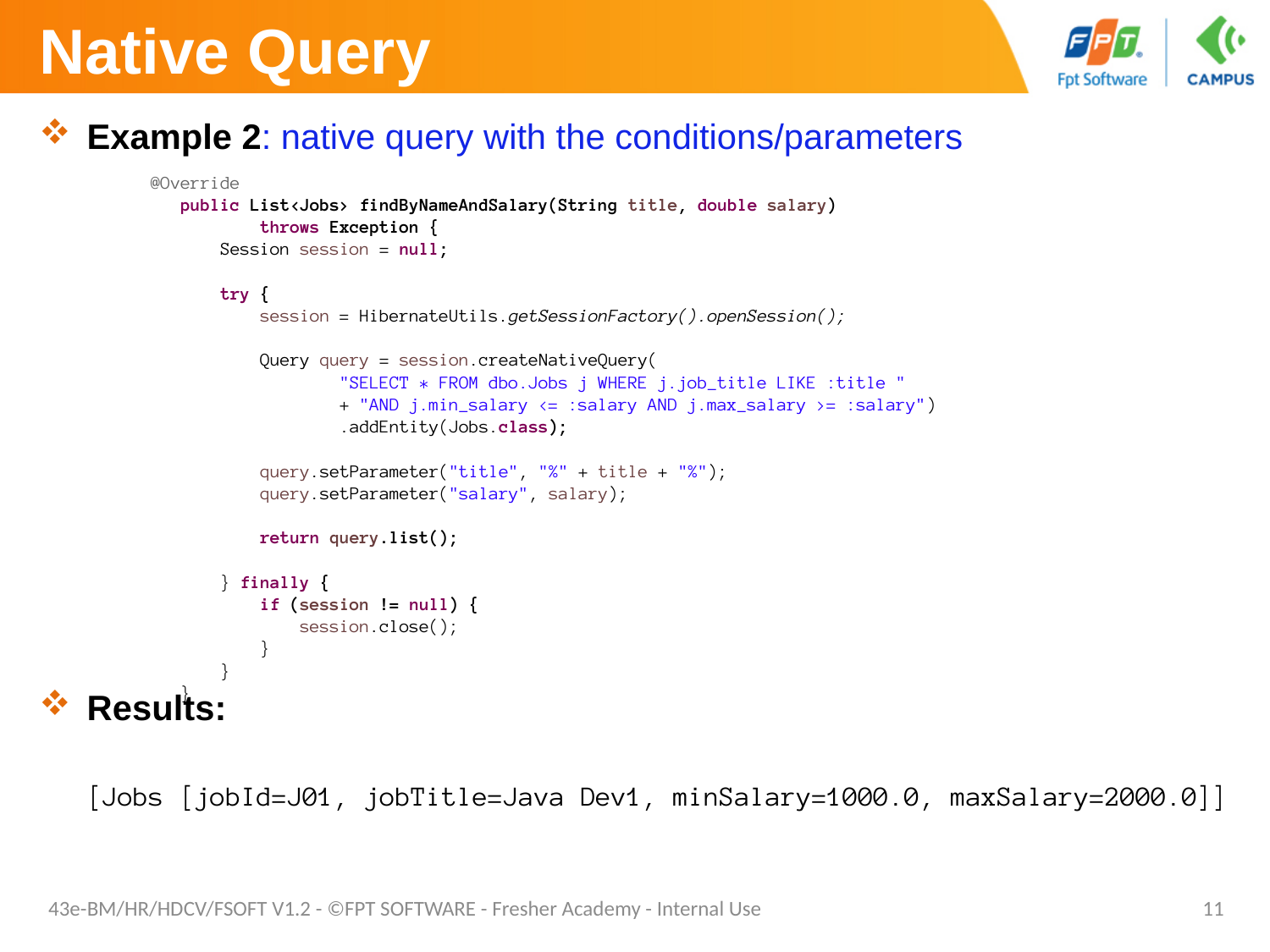

# Native Query
Example 2: native query with the conditions/parameters

Results:
 @Override
    public List<Jobs> findByNameAndSalary(String title, double salary)
            throws Exception {
        Session session = null;

        try {
            session = HibernateUtils.getSessionFactory().openSession();

            Query query = session.createNativeQuery(
                    "SELECT * FROM dbo.Jobs j WHERE j.job_title LIKE :title "
                    + "AND j.min_salary <= :salary AND j.max_salary >= :salary")
                    .addEntity(Jobs.class);

            query.setParameter("title", "%" + title + "%");
            query.setParameter("salary", salary);

            return query.list();

        } finally {
            if (session != null) {
                session.close();
            }
        }
    }
[Jobs [jobId=J01, jobTitle=Java Dev1, minSalary=1000.0, maxSalary=2000.0]]
43e-BM/HR/HDCV/FSOFT V1.2 - ©FPT SOFTWARE - Fresher Academy - Internal Use
11